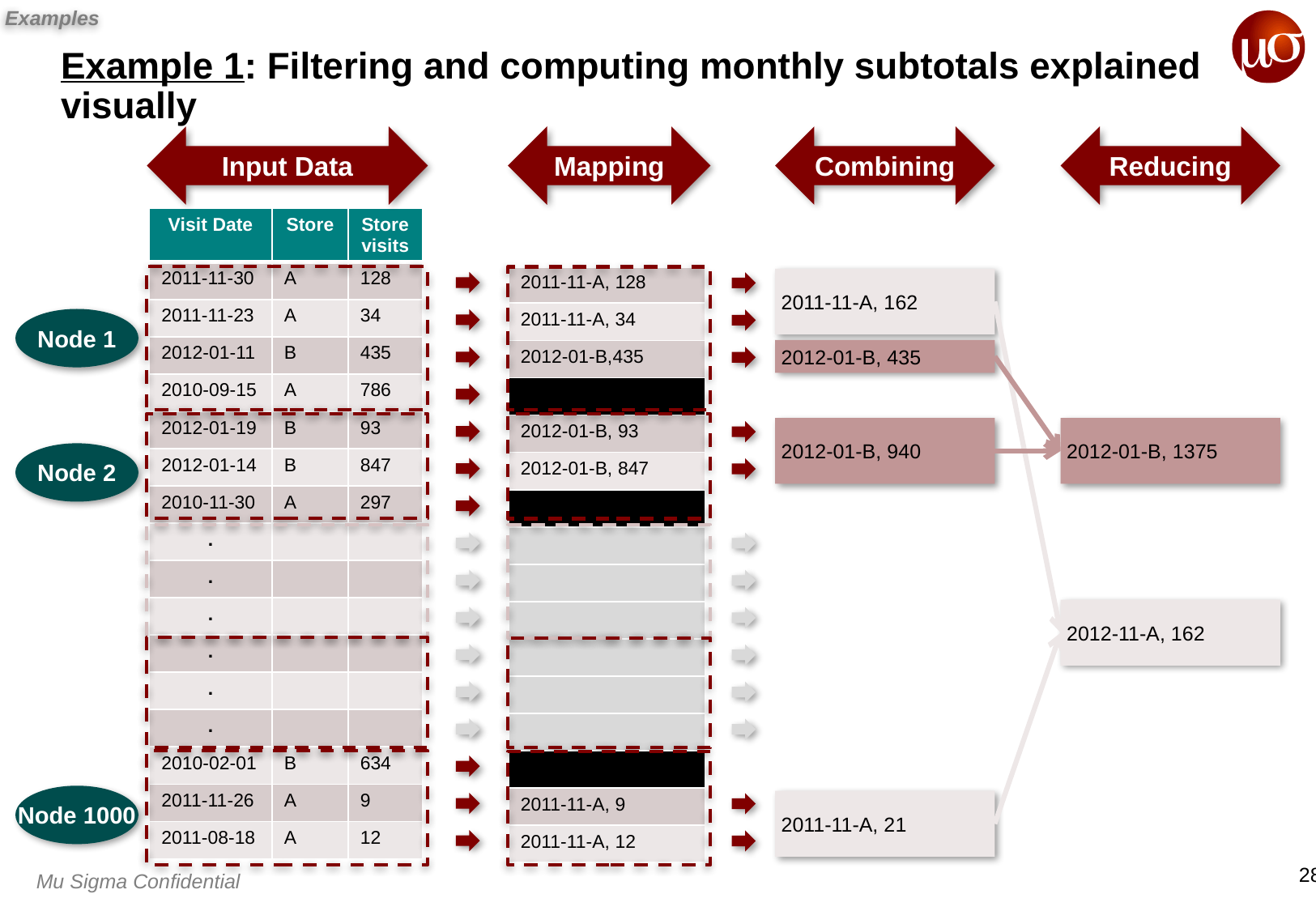

Examples
Example 1: Filtering and computing monthly subtotals explained visually
Input Data
Mapping
Combining
Reducing
| Visit Date | Store | Store visits |
| --- | --- | --- |
| 2011-11-30 | A | 128 |
| 2011-11-23 | A | 34 |
| 2012-01-11 | B | 435 |
| 2010-09-15 | A | 786 |
| 2012-01-19 | B | 93 |
| 2012-01-14 | B | 847 |
| 2010-11-30 | A | 297 |
| . |  |  |
| . |  |  |
| . |  |  |
| . |  |  |
| . |  |  |
| . |  |  |
| 2010-02-01 | B | 634 |
| 2011-11-26 | A | 9 |
| 2011-08-18 | A | 12 |
|  |
| --- |
| 2011-11-A, 128 |
| 2011-11-A, 34 |
| 2012-01-B,435 |
|  |
| 2012-01-B, 93 |
| 2012-01-B, 847 |
|  |
|  |
|  |
|  |
|  |
|  |
|  |
|  |
| 2011-11-A, 9 |
| 2011-11-A, 12 |

2011-11-A, 162

Node 1

2012-01-B, 435

2012-01-B, 940
2012-01-B, 1375

Node 2

2012-11-A, 162

Node 1000
2011-11-A, 21